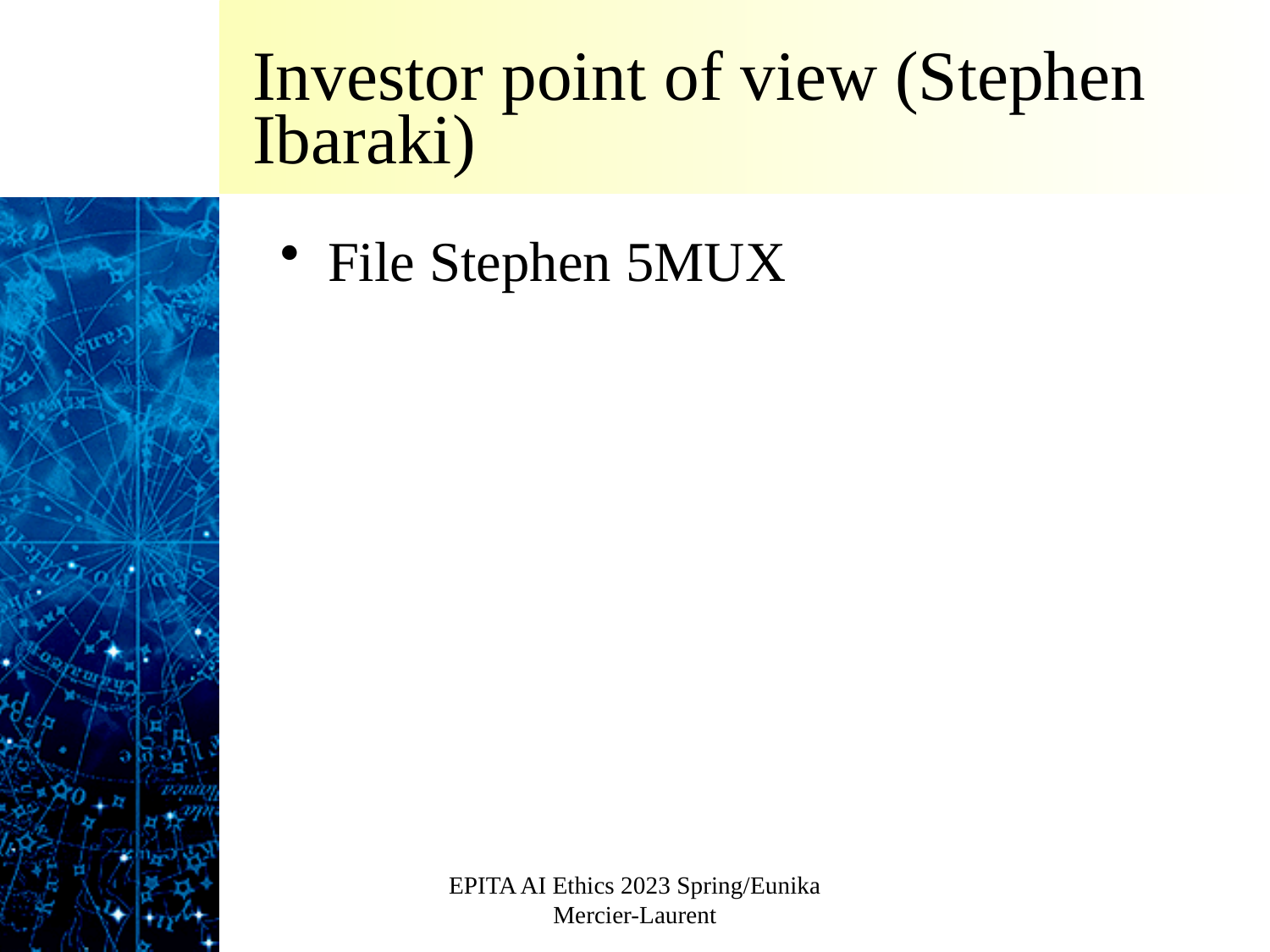

# Investor point of view (Stephen Ibaraki)
File Stephen 5MUX
EPITA AI Ethics 2023 Spring/Eunika Mercier-Laurent